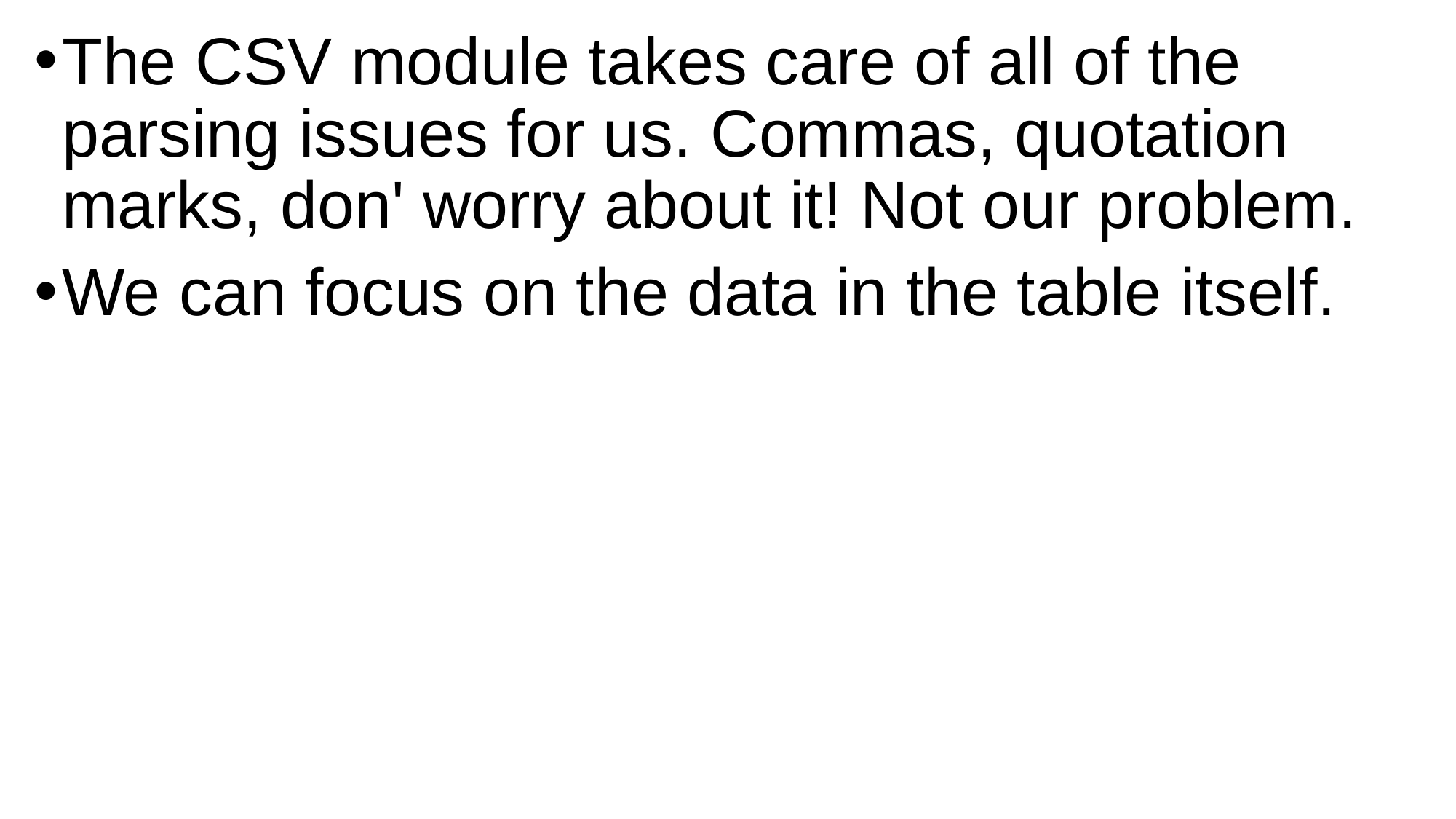

The CSV module takes care of all of the parsing issues for us. Commas, quotation marks, don' worry about it! Not our problem.
We can focus on the data in the table itself.